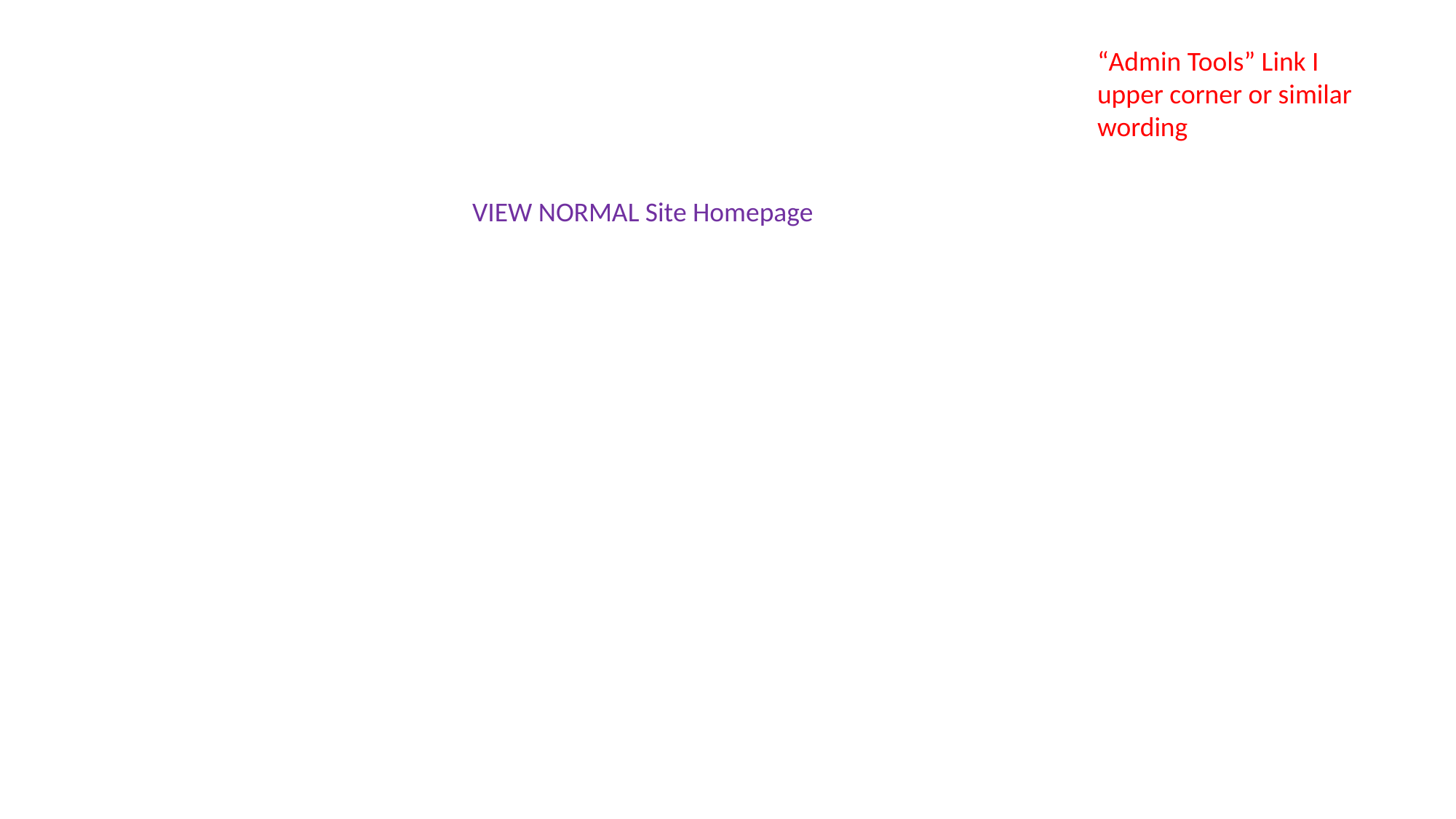

“Admin Tools” Link I upper corner or similar wording
VIEW NORMAL Site Homepage